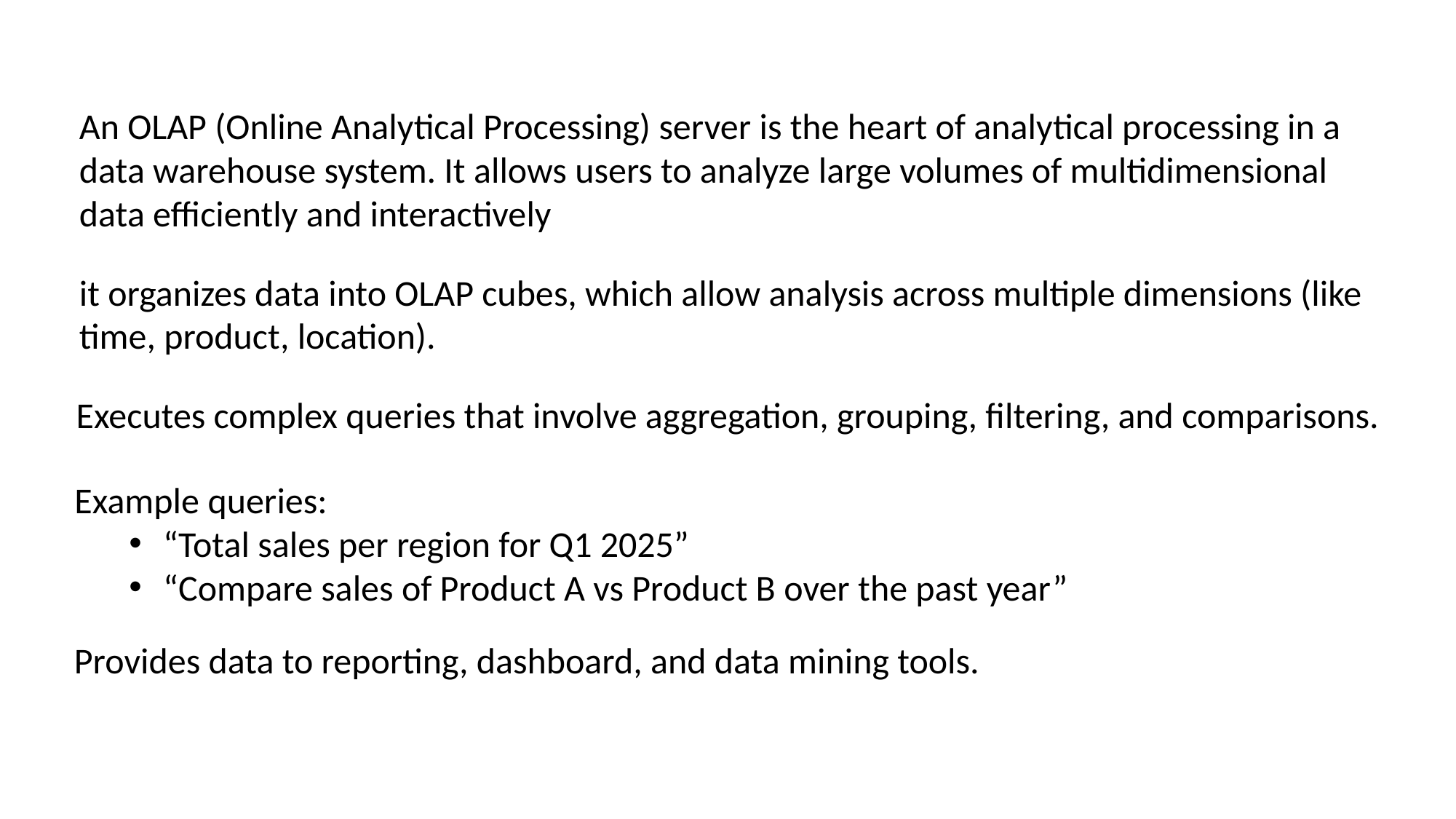

An OLAP (Online Analytical Processing) server is the heart of analytical processing in a data warehouse system. It allows users to analyze large volumes of multidimensional data efficiently and interactively
it organizes data into OLAP cubes, which allow analysis across multiple dimensions (like time, product, location).
Executes complex queries that involve aggregation, grouping, filtering, and comparisons.
Example queries:
“Total sales per region for Q1 2025”
“Compare sales of Product A vs Product B over the past year”
Provides data to reporting, dashboard, and data mining tools.